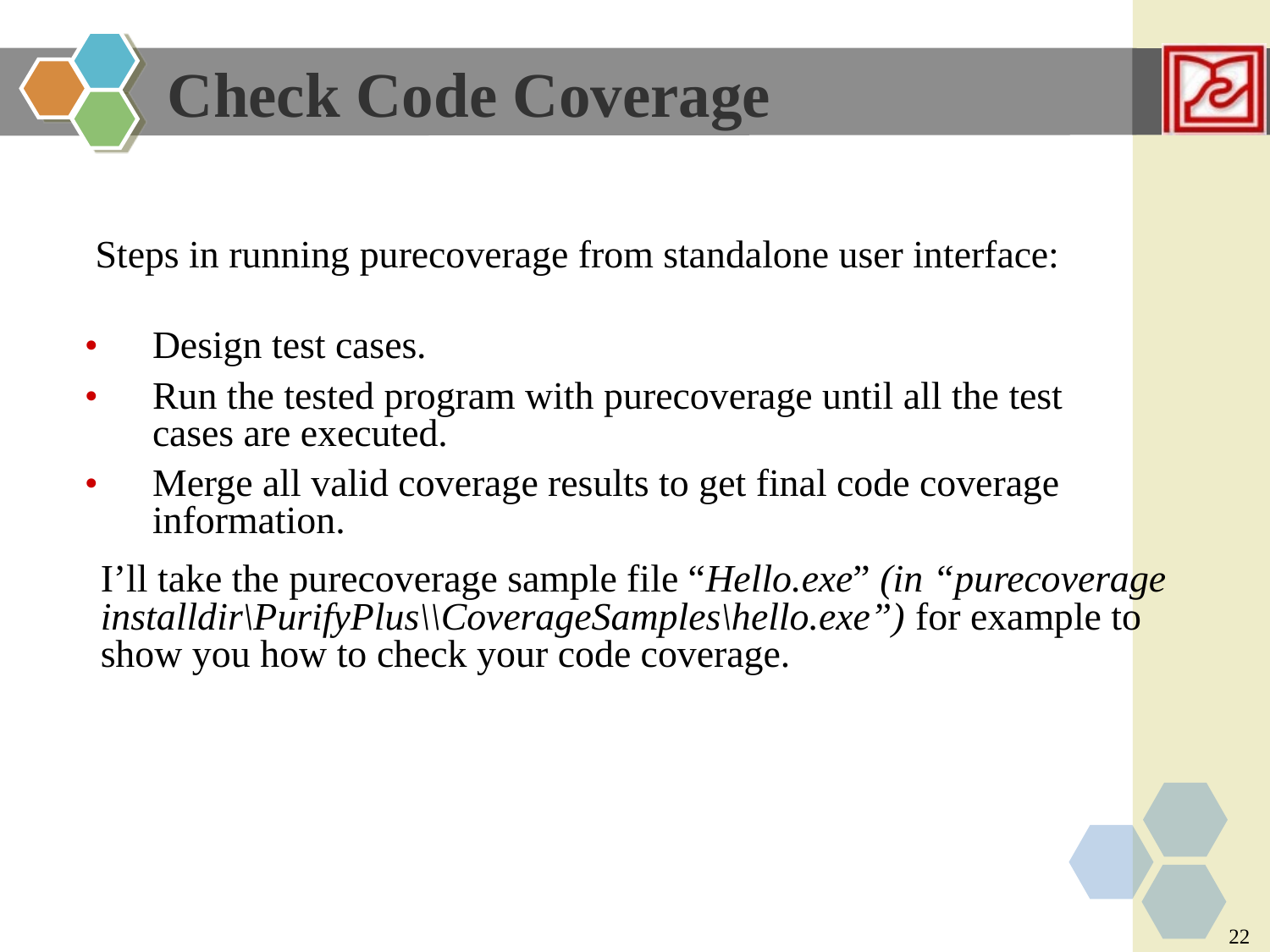

Check Code Coverage
Steps in running purecoverage from standalone user interface:
•
•

•
Design test cases.
Run the tested program with purecoverage until all the test
cases are executed.
Merge all valid coverage results to get final code coverage
information.
I’ll take the purecoverage sample file “Hello.exe” (in “purecoverage
installdir\PurifyPlus\\CoverageSamples\hello.exe”) for example to
show you how to check your code coverage.
22